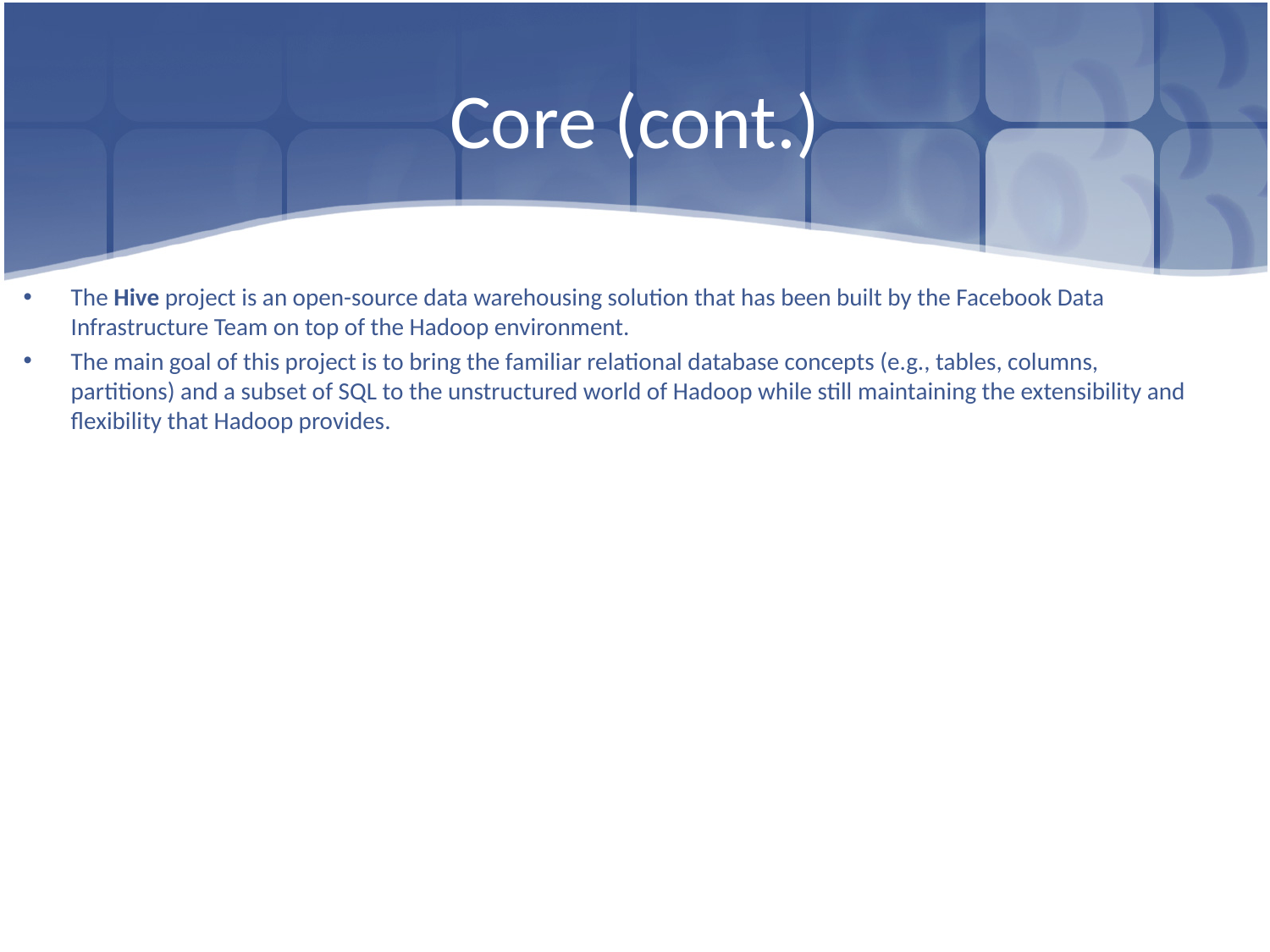

# Core (cont.)
The Hive project is an open-source data warehousing solution that has been built by the Facebook Data Infrastructure Team on top of the Hadoop environment.
The main goal of this project is to bring the familiar relational database concepts (e.g., tables, columns, partitions) and a subset of SQL to the unstructured world of Hadoop while still maintaining the extensibility and flexibility that Hadoop provides.